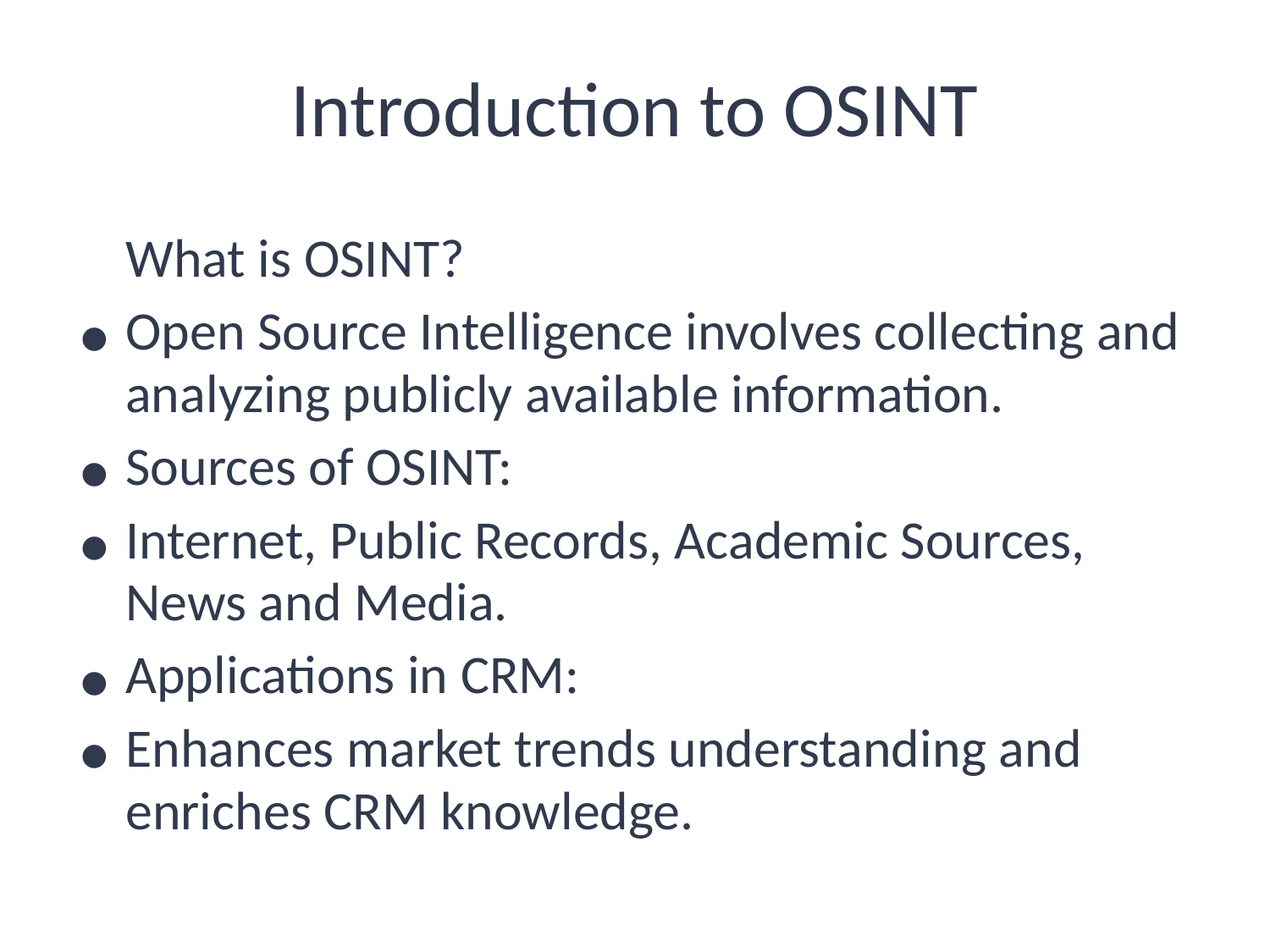

# Introduction to OSINT
What is OSINT?
Open Source Intelligence involves collecting and analyzing publicly available information.
Sources of OSINT:
Internet, Public Records, Academic Sources, News and Media.
Applications in CRM:
Enhances market trends understanding and enriches CRM knowledge.